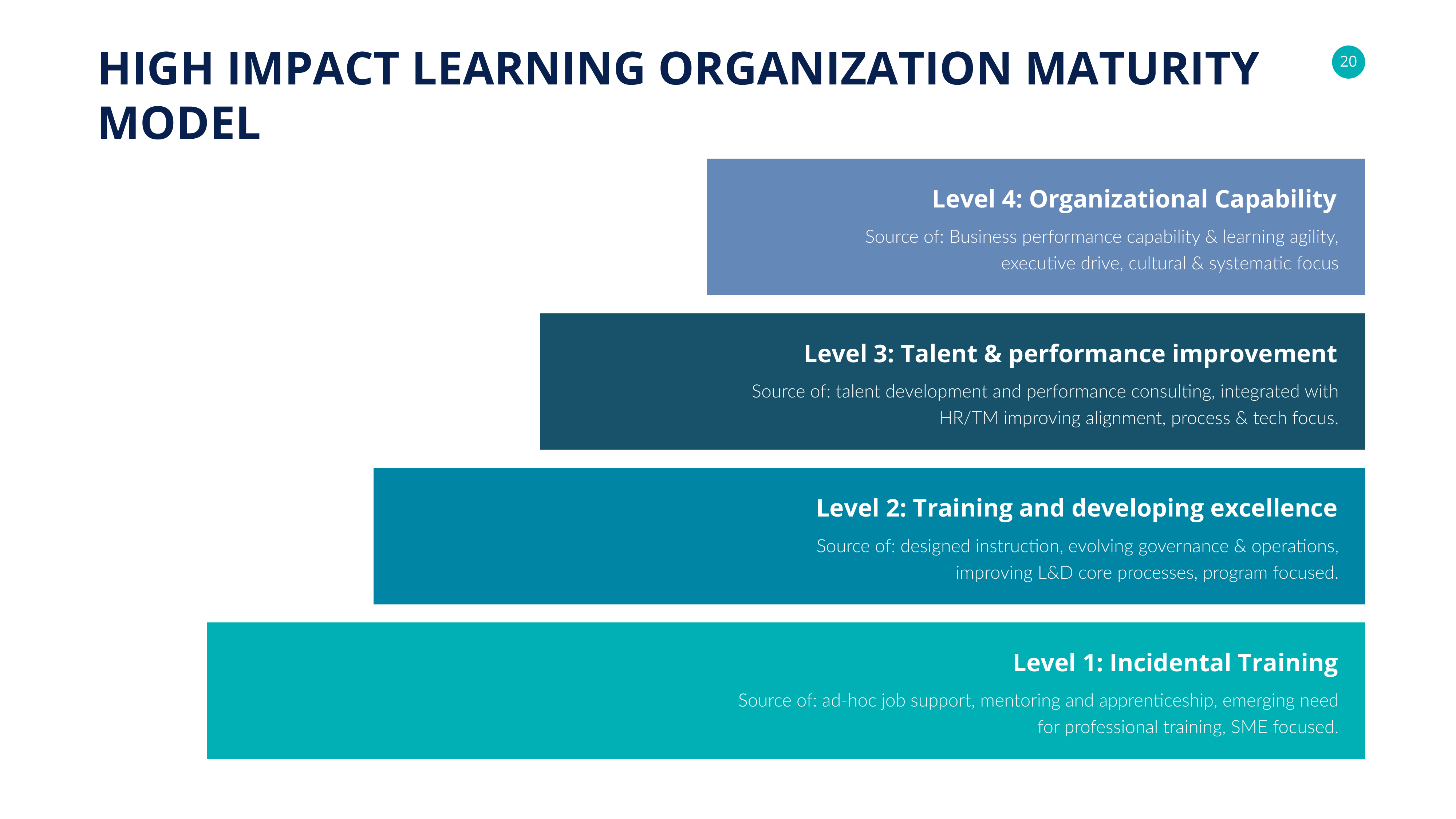

HIGH IMPACT LEARNING ORGANIZATION MATURITY
MODEL

Level 4: Organizational Capability
Source of: Business performance capability & learning agility, executive drive, cultural & systematic focus

Level 3: Talent & performance improvement
Source of: talent development and performance consulting, integrated with HR/TM improving alignment, process & tech focus.

Level 2: Training and developing excellence
Source of: designed instruction, evolving governance & operations, improving L&D core processes, program focused.

Level 1: Incidental Training
Source of: ad-hoc job support, mentoring and apprenticeship, emerging need for professional training, SME focused.